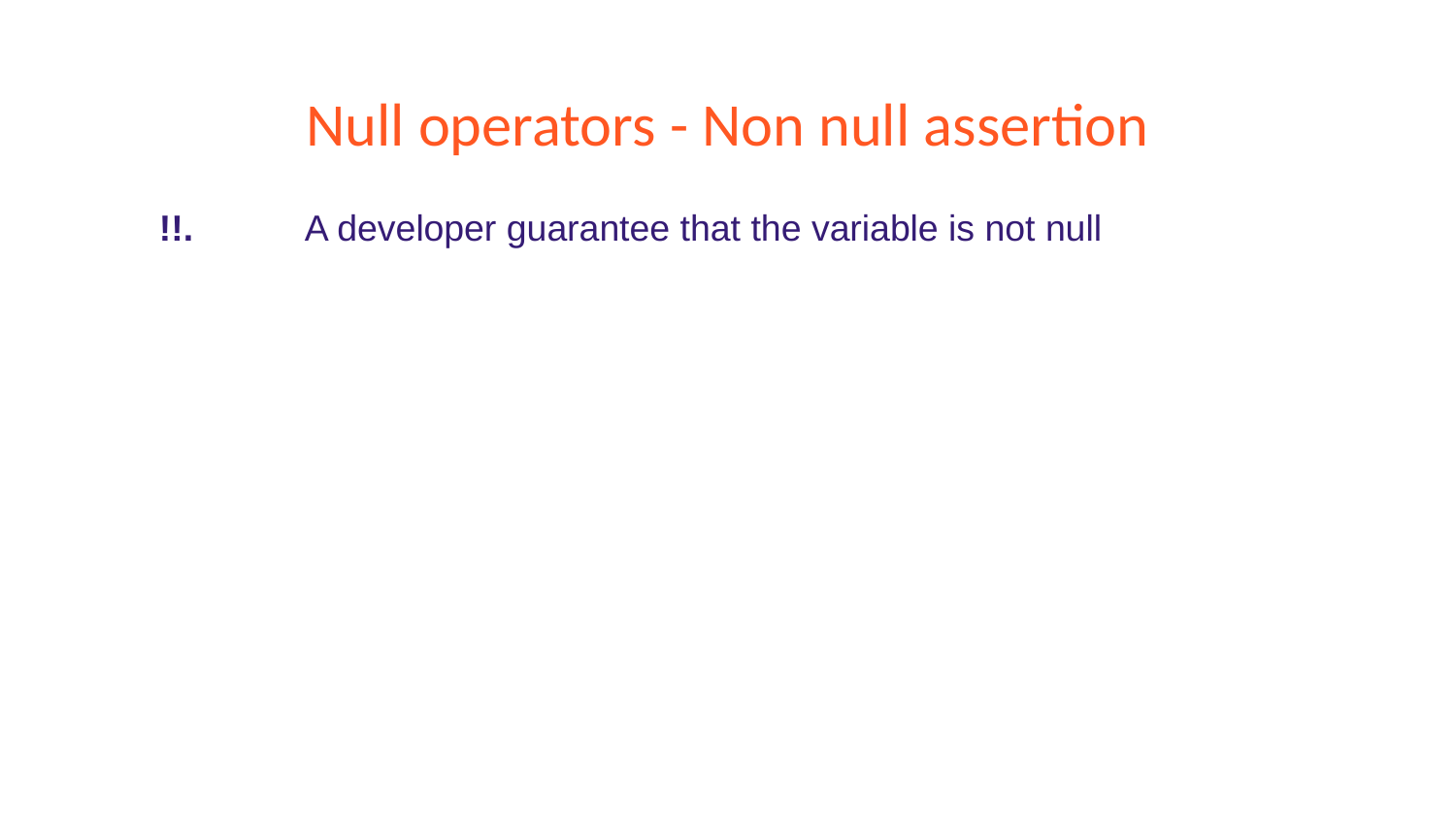

# Null operators - Non null assertion
!!.	A developer guarantee that the variable is not null